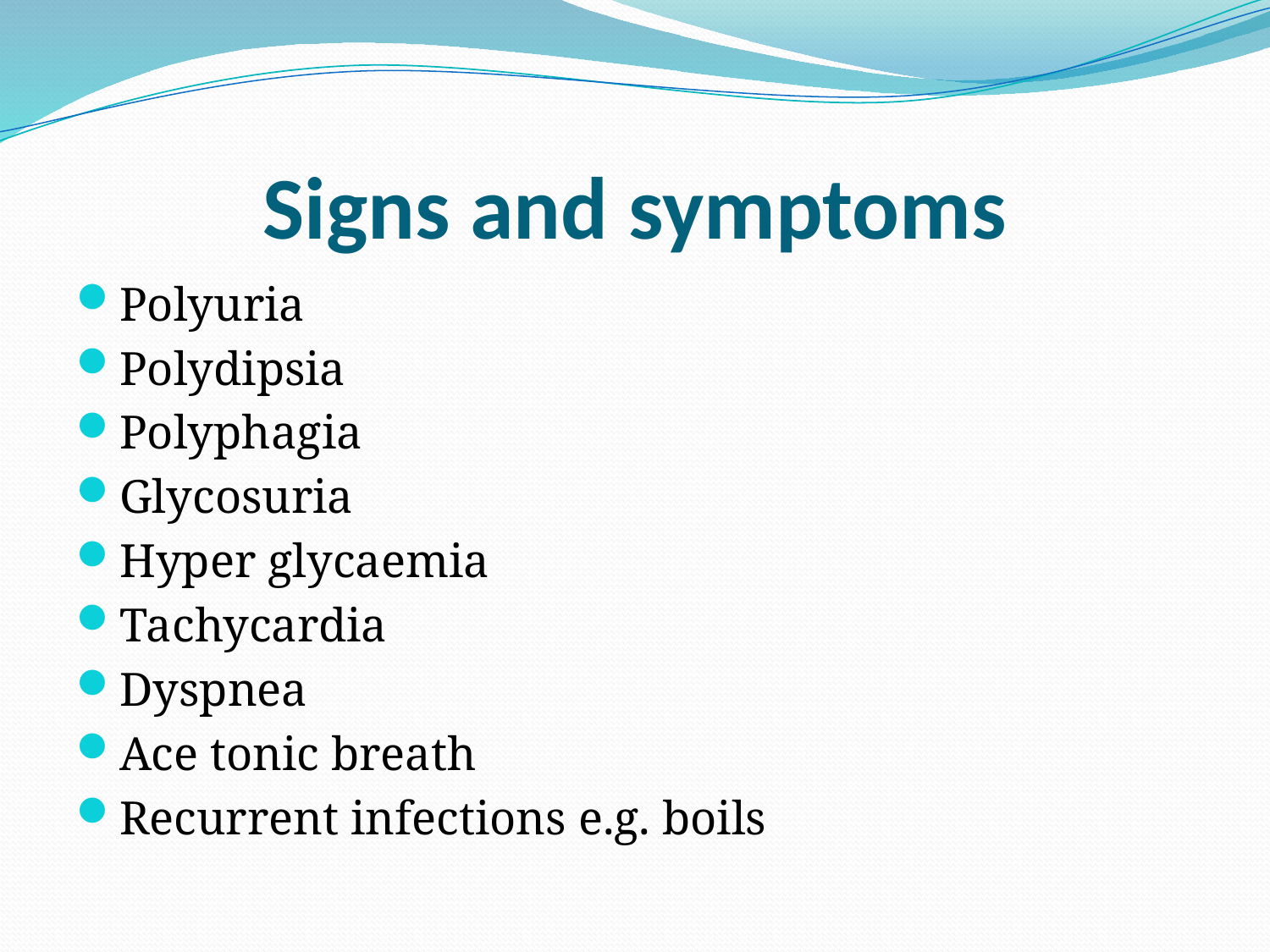

# Signs and symptoms
Polyuria
Polydipsia
Polyphagia
Glycosuria
Hyper glycaemia
Tachycardia
Dyspnea
Ace tonic breath
Recurrent infections e.g. boils